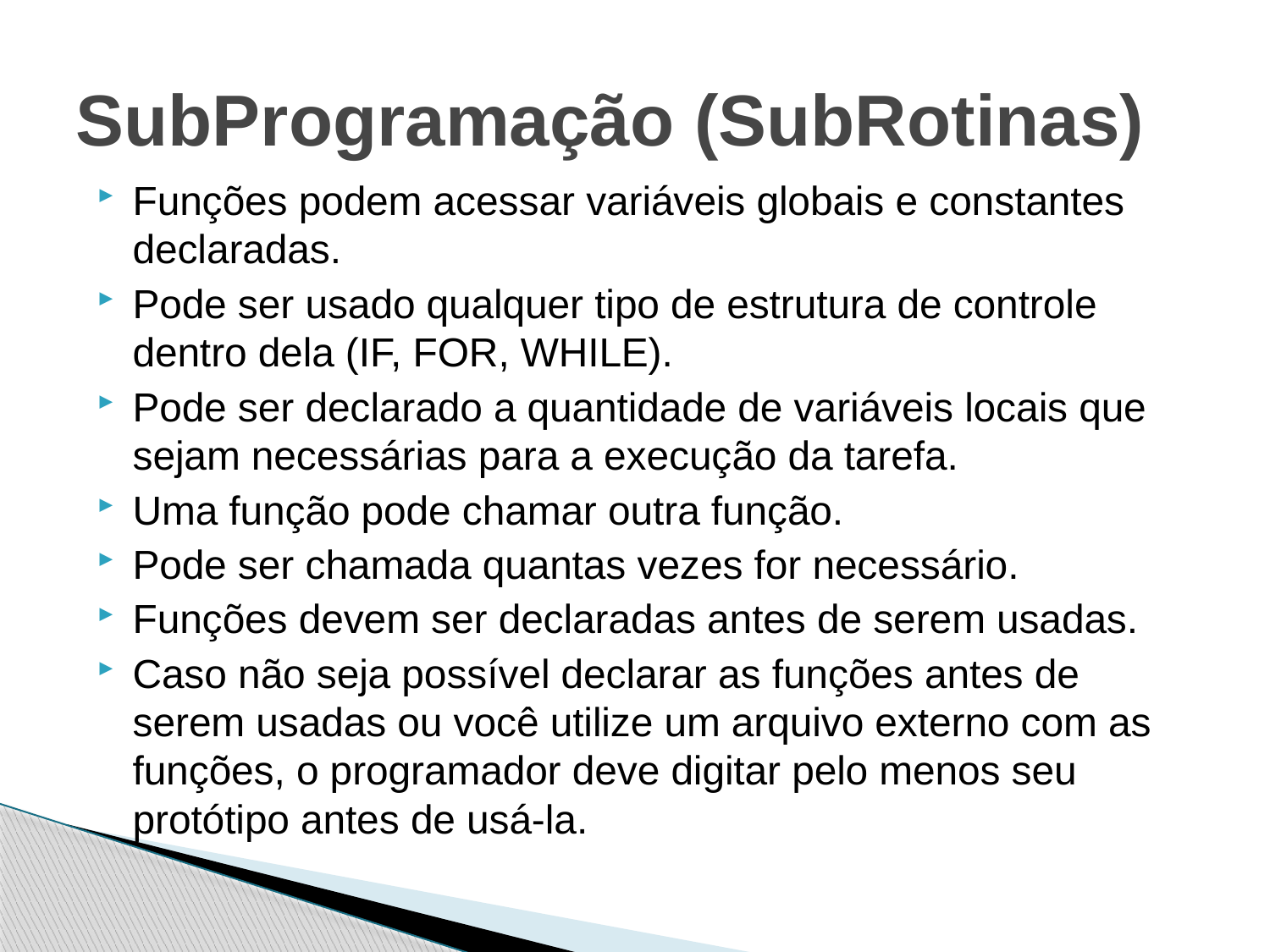

# SubProgramação (SubRotinas)
Funções podem acessar variáveis globais e constantes declaradas.
Pode ser usado qualquer tipo de estrutura de controle dentro dela (IF, FOR, WHILE).
Pode ser declarado a quantidade de variáveis locais que sejam necessárias para a execução da tarefa.
Uma função pode chamar outra função.
Pode ser chamada quantas vezes for necessário.
Funções devem ser declaradas antes de serem usadas.
Caso não seja possível declarar as funções antes de serem usadas ou você utilize um arquivo externo com as funções, o programador deve digitar pelo menos seu protótipo antes de usá-la.